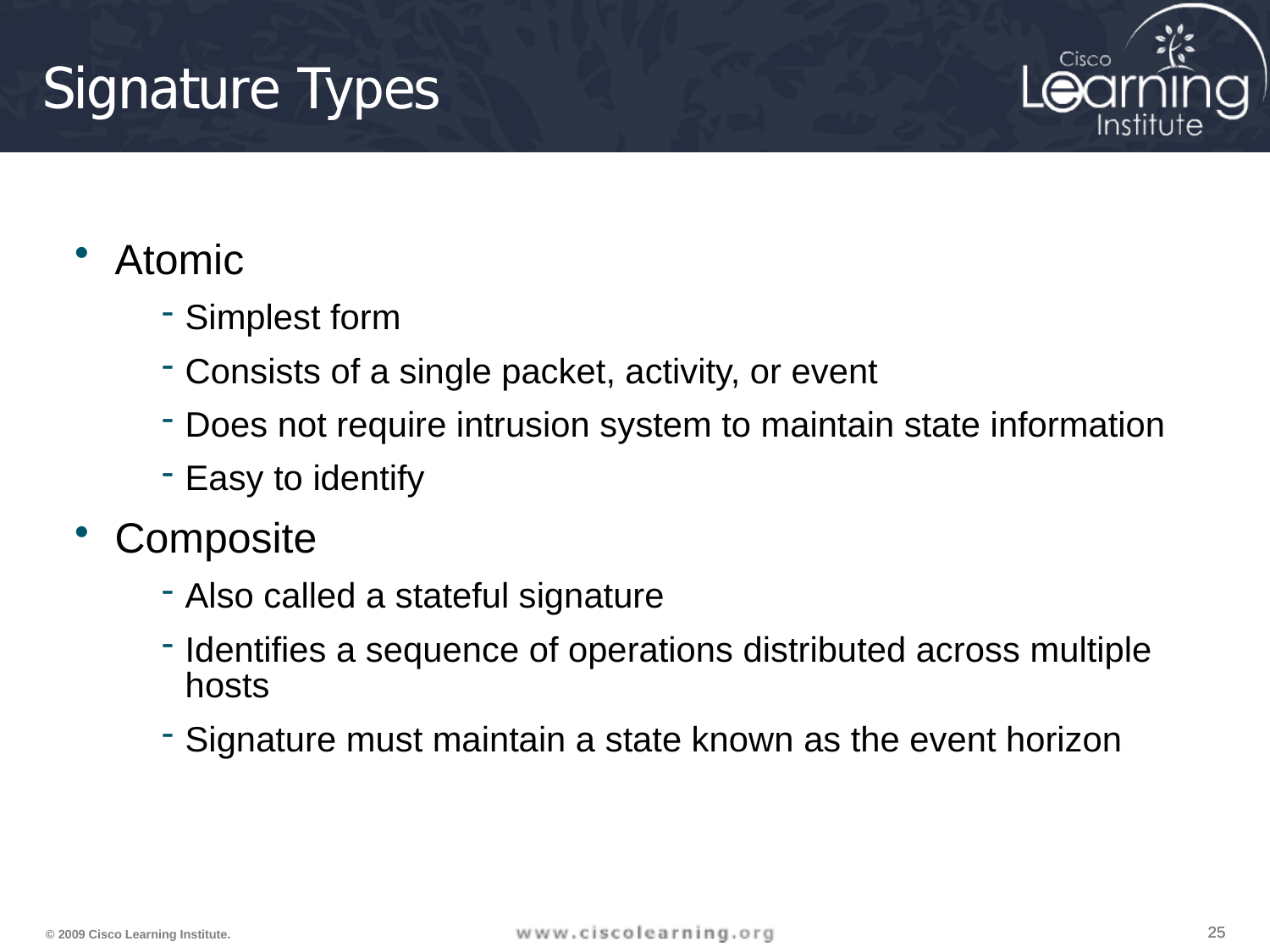

# Signature Types
Atomic
Simplest form
Consists of a single packet, activity, or event
Does not require intrusion system to maintain state information
Easy to identify
Composite
Also called a stateful signature
Identifies a sequence of operations distributed across multiple hosts
Signature must maintain a state known as the event horizon